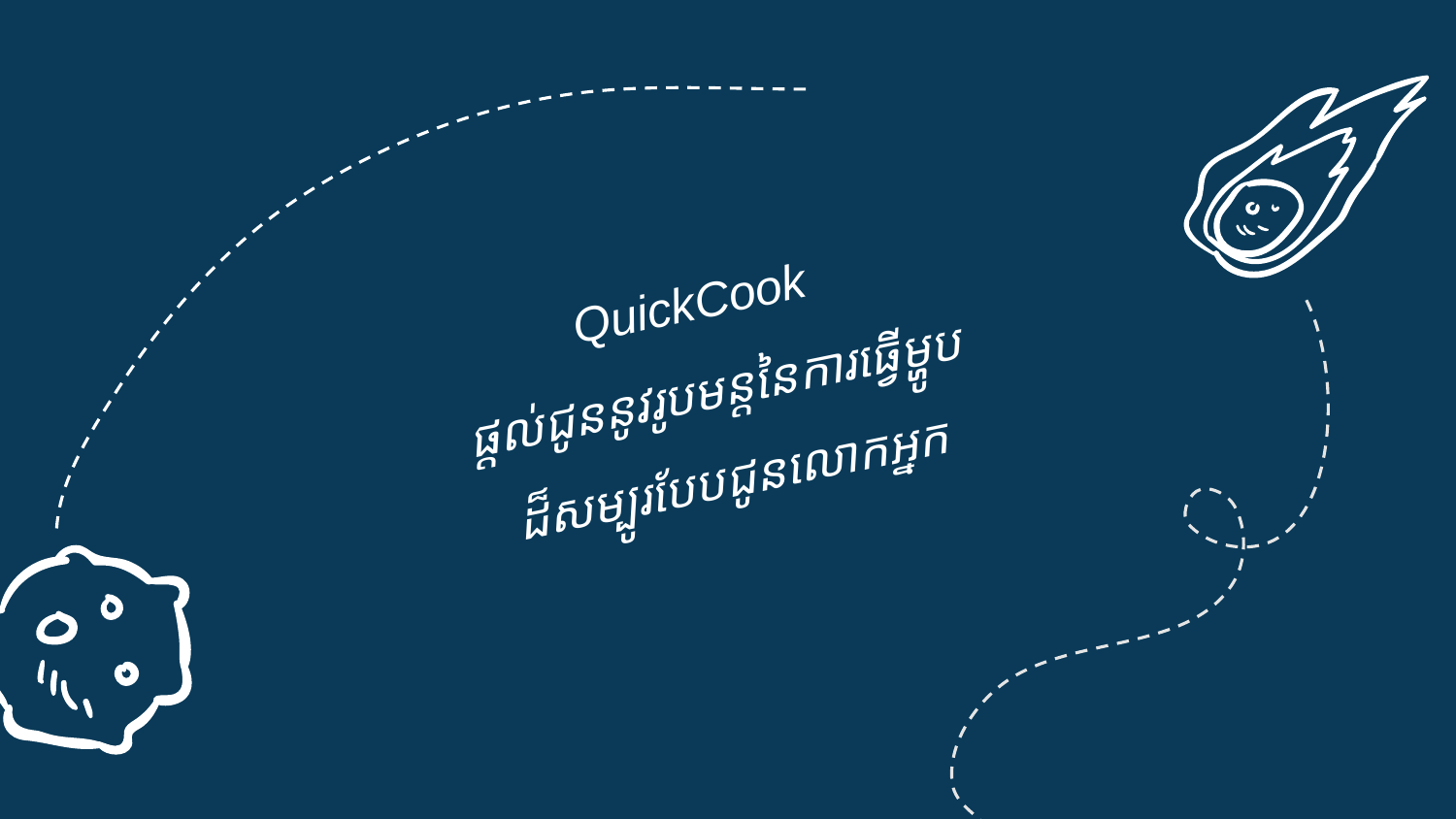

QuickCook
ផ្តល់ជូននូវរូបមន្តនៃការធ្វើម្ហូប
ដ៏សម្បូរបែបជូនលោកអ្នក